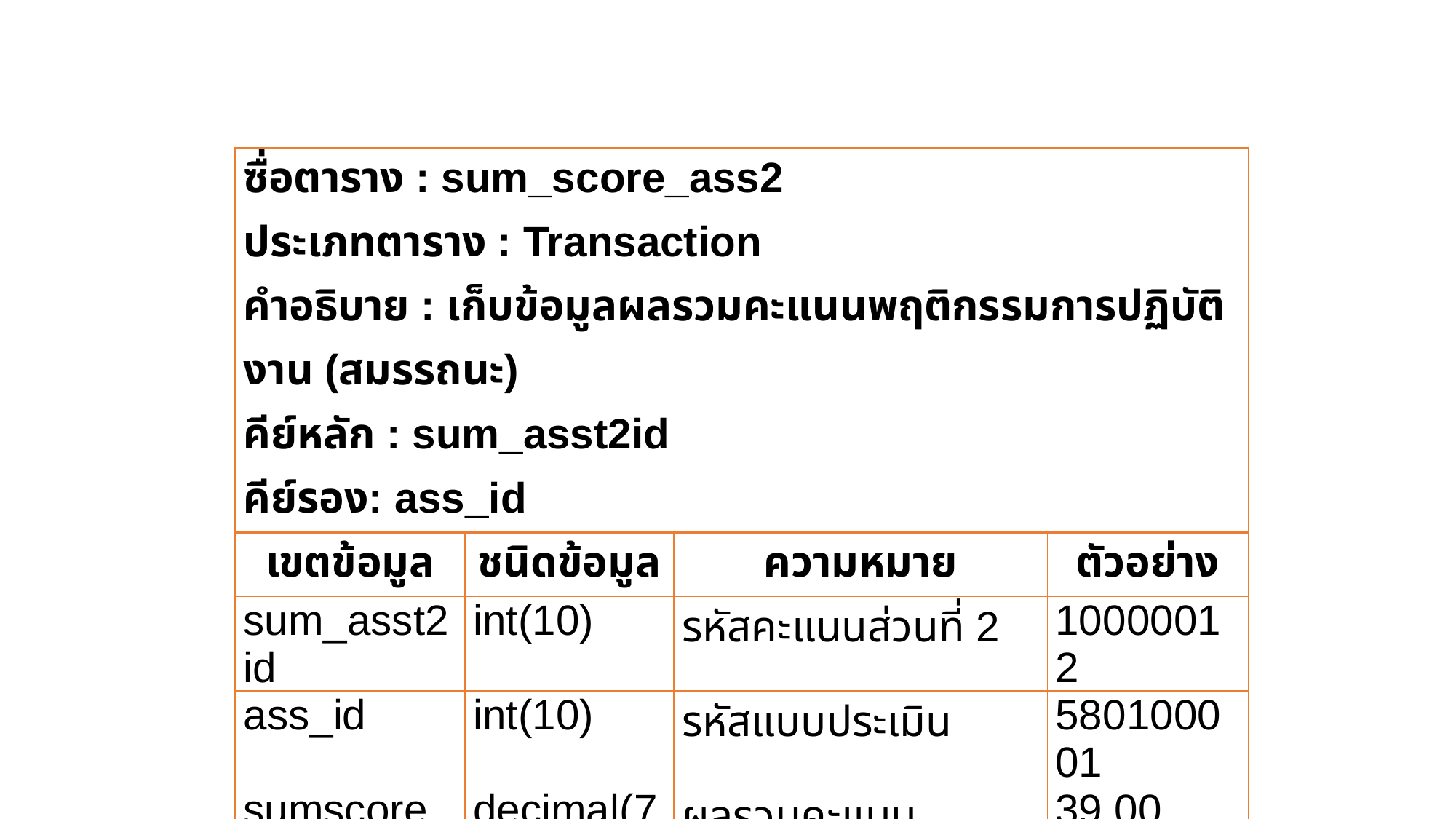

#
| ซื่อตาราง : sum\_score\_ass2 ประเภทตาราง : Transaction คำอธิบาย : เก็บข้อมูลผลรวมคะแนนพฤติกรรมการปฏิบัติงาน (สมรรถนะ) คีย์หลัก : sum\_asst2id คีย์รอง: ass\_id |  |  |  |
| --- | --- | --- | --- |
| เขตข้อมูล | ชนิดข้อมูล | ความหมาย | ตัวอย่าง |
| sum\_asst2id | int(10) | รหัสคะแนนส่วนที่ 2 | 10000012 |
| ass\_id | int(10) | รหัสแบบประเมิน | 580100001 |
| sumscore | decimal(7,2) | ผลรวมคะแนนพฤติกรรมการปฏิบัติงาน (สมรรถนะ) | 39.00 |
| sum\_asst2 | decimal(7,2) | สรุปคะแนนส่วนพฤติกรรมการปฏิบัติงาน (สมรรถนะ) | 0.87 |